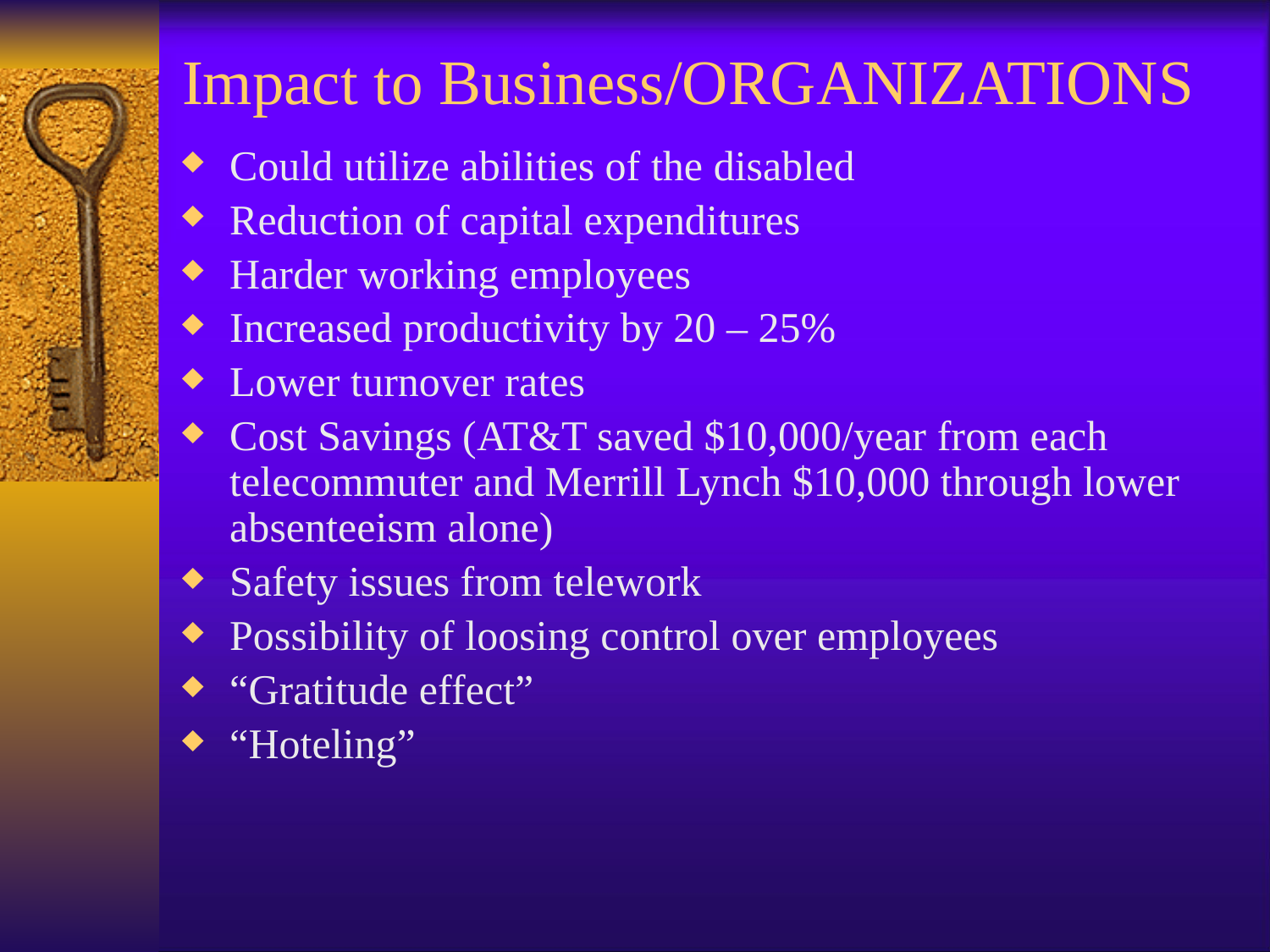

# Impact to Business/ORGANIZATIONS
Could utilize abilities of the disabled
Reduction of capital expenditures
Harder working employees
Increased productivity by 20 – 25%
Lower turnover rates
Cost Savings (AT&T saved $10,000/year from each telecommuter and Merrill Lynch $10,000 through lower absenteeism alone)
Safety issues from telework
Possibility of loosing control over employees
“Gratitude effect”
“Hoteling”